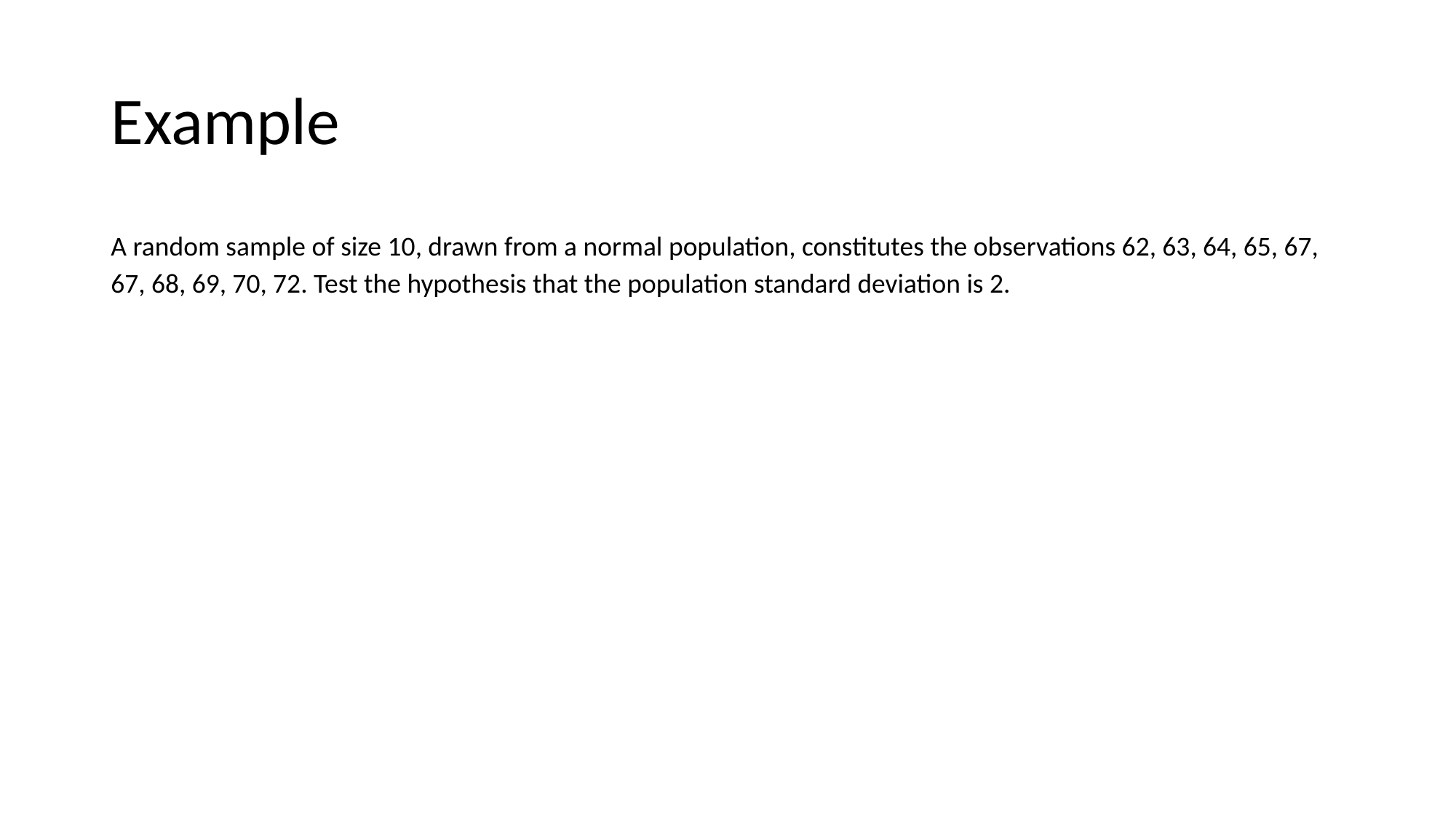

# Example
A random sample of size 10, drawn from a normal population, constitutes the observations 62, 63, 64, 65, 67, 67, 68, 69, 70, 72. Test the hypothesis that the population standard deviation is 2.